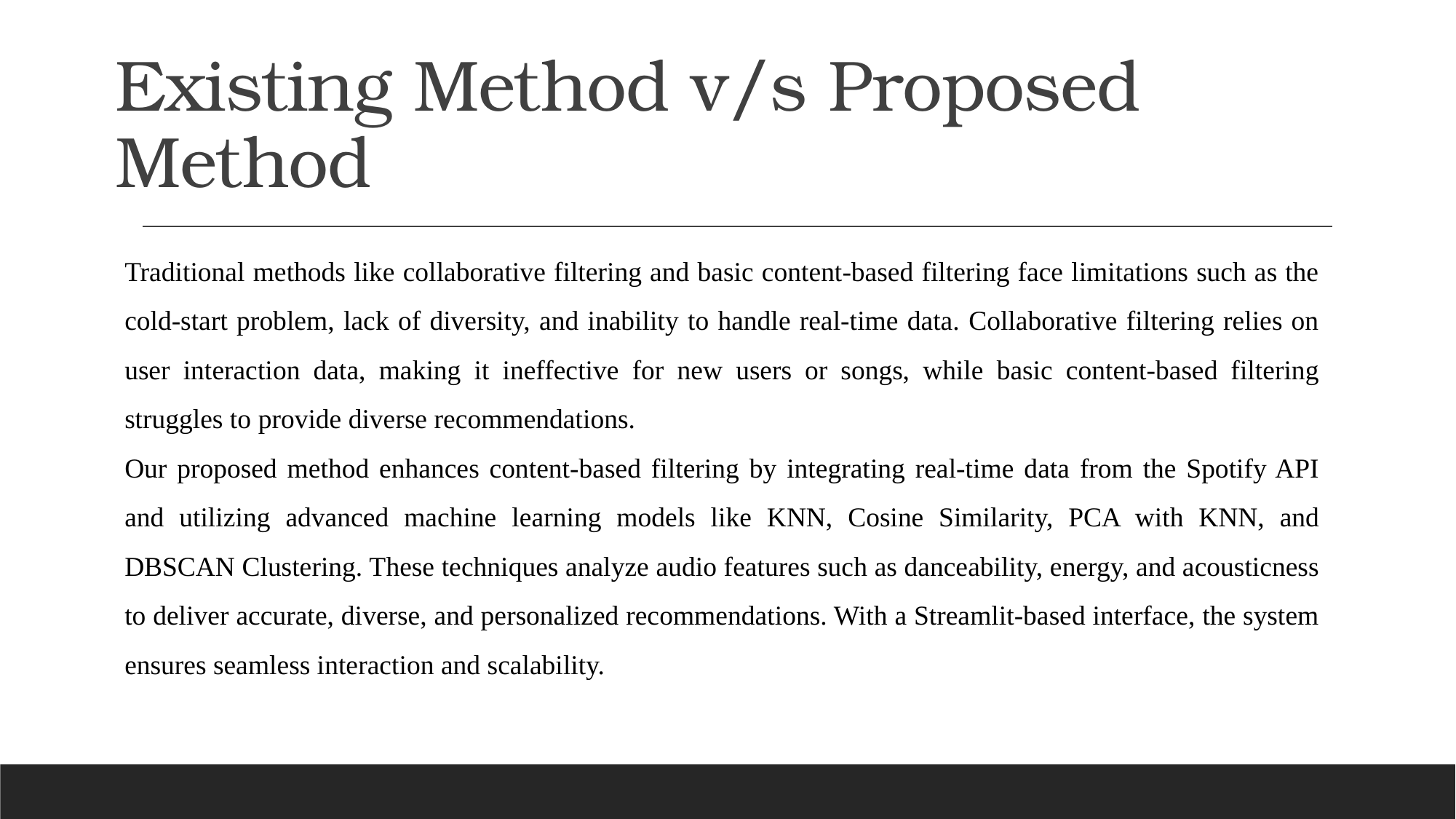

# Existing Method v/s Proposed Method
Traditional methods like collaborative filtering and basic content-based filtering face limitations such as the cold-start problem, lack of diversity, and inability to handle real-time data. Collaborative filtering relies on user interaction data, making it ineffective for new users or songs, while basic content-based filtering struggles to provide diverse recommendations.
Our proposed method enhances content-based filtering by integrating real-time data from the Spotify API and utilizing advanced machine learning models like KNN, Cosine Similarity, PCA with KNN, and DBSCAN Clustering. These techniques analyze audio features such as danceability, energy, and acousticness to deliver accurate, diverse, and personalized recommendations. With a Streamlit-based interface, the system ensures seamless interaction and scalability.